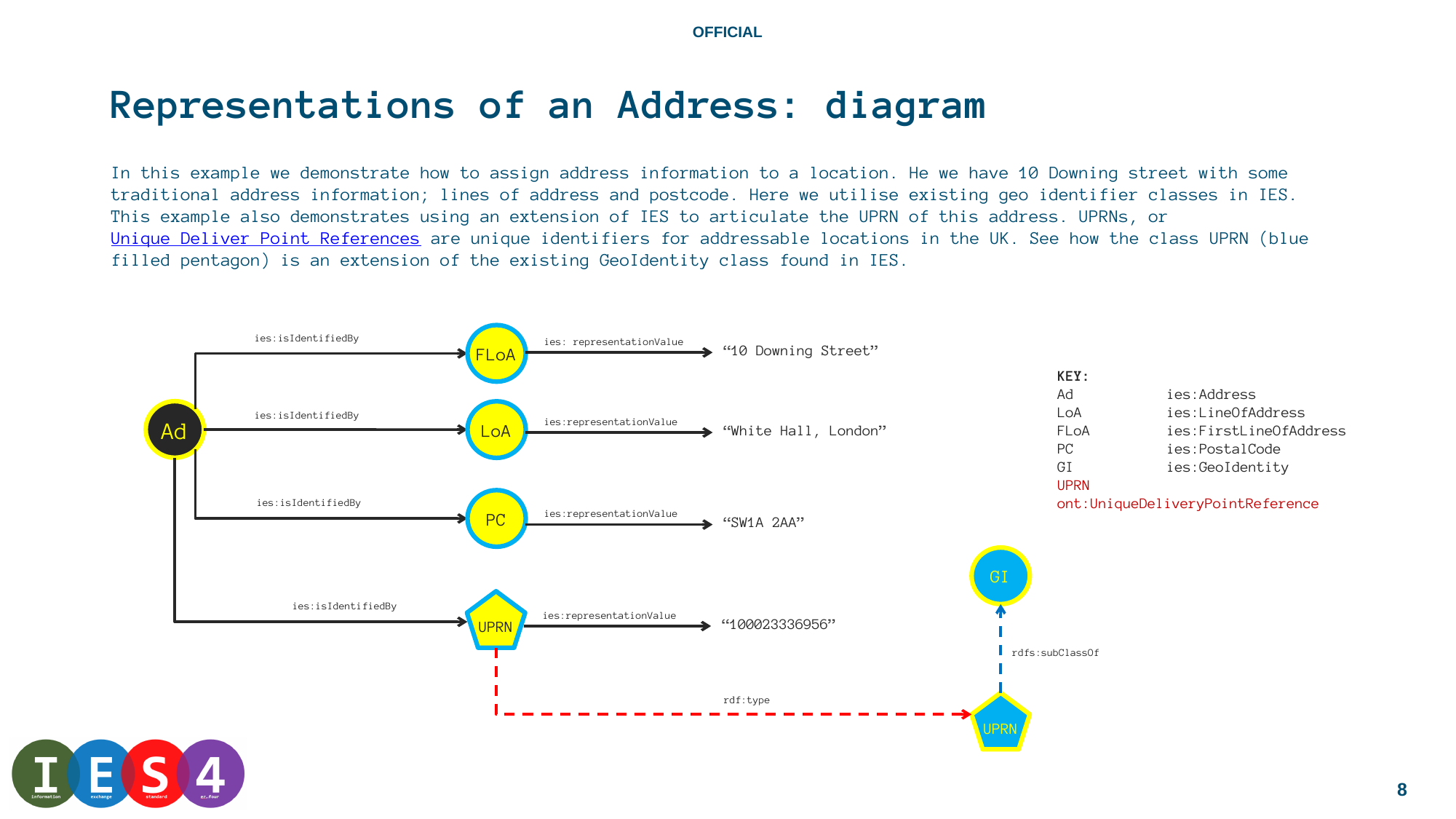

# Representations of an Address: diagram
In this example we demonstrate how to assign address information to a location. He we have 10 Downing street with some traditional address information; lines of address and postcode. Here we utilise existing geo identifier classes in IES. This example also demonstrates using an extension of IES to articulate the UPRN of this address. UPRNs, or Unique Deliver Point References are unique identifiers for addressable locations in the UK. See how the class UPRN (blue filled pentagon) is an extension of the existing GeoIdentity class found in IES.
FLoA
ies:isIdentifiedBy
ies: representationValue
“10 Downing Street”
KEY:
Ad	ies:Address
LoA	ies:LineOfAddress
FLoA 	ies:FirstLineOfAddress
PC	ies:PostalCode
GI	ies:GeoIdentity
UPRN	ont:UniqueDeliveryPointReference
Ad
LoA
ies:isIdentifiedBy
ies:representationValue
“White Hall, London”
ies:isIdentifiedBy
PC
ies:representationValue
“SW1A 2AA”
GI
UPRN
ies:isIdentifiedBy
ies:representationValue
“100023336956”
rdfs:subClassOf
rdf:type
UPRN